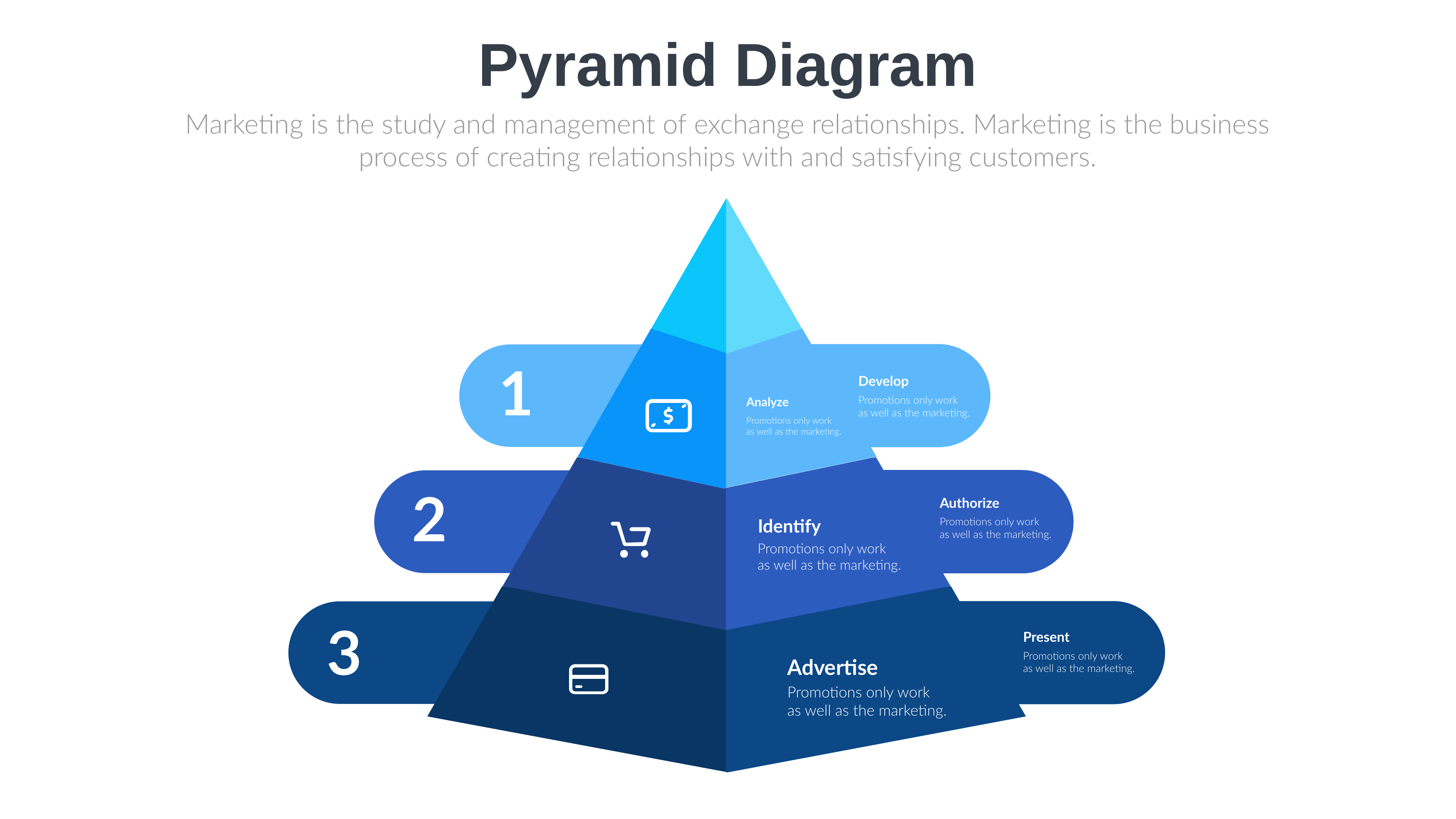

Pyramid Diagram
Marketing is the study and management of exchange relationships. Marketing is the business process of creating relationships with and satisfying customers.

1
Develop
Promotions only work
as well as the marketing.
Analyze
Promotions only work
as well as the marketing.

2
Authorize
Promotions only work
as well as the marketing.
Identify
Promotions only work
as well as the marketing.

3
Present
Promotions only work
as well as the marketing.
Advertise
Promotions only work
as well as the marketing.